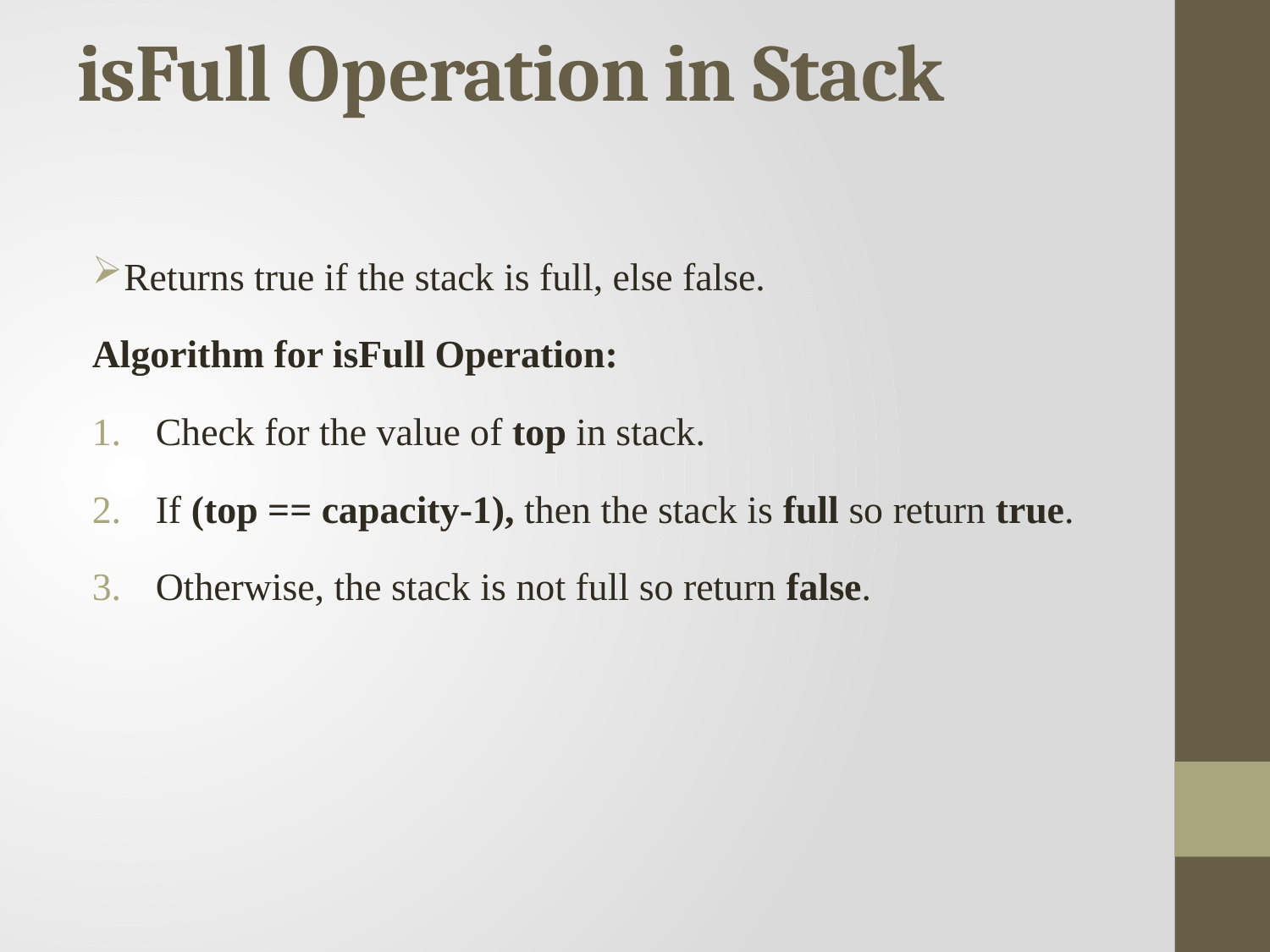

# isFull Operation in Stack
Returns true if the stack is full, else false.
Algorithm for isFull Operation:
Check for the value of top in stack.
If (top == capacity-1), then the stack is full so return true.
Otherwise, the stack is not full so return false.